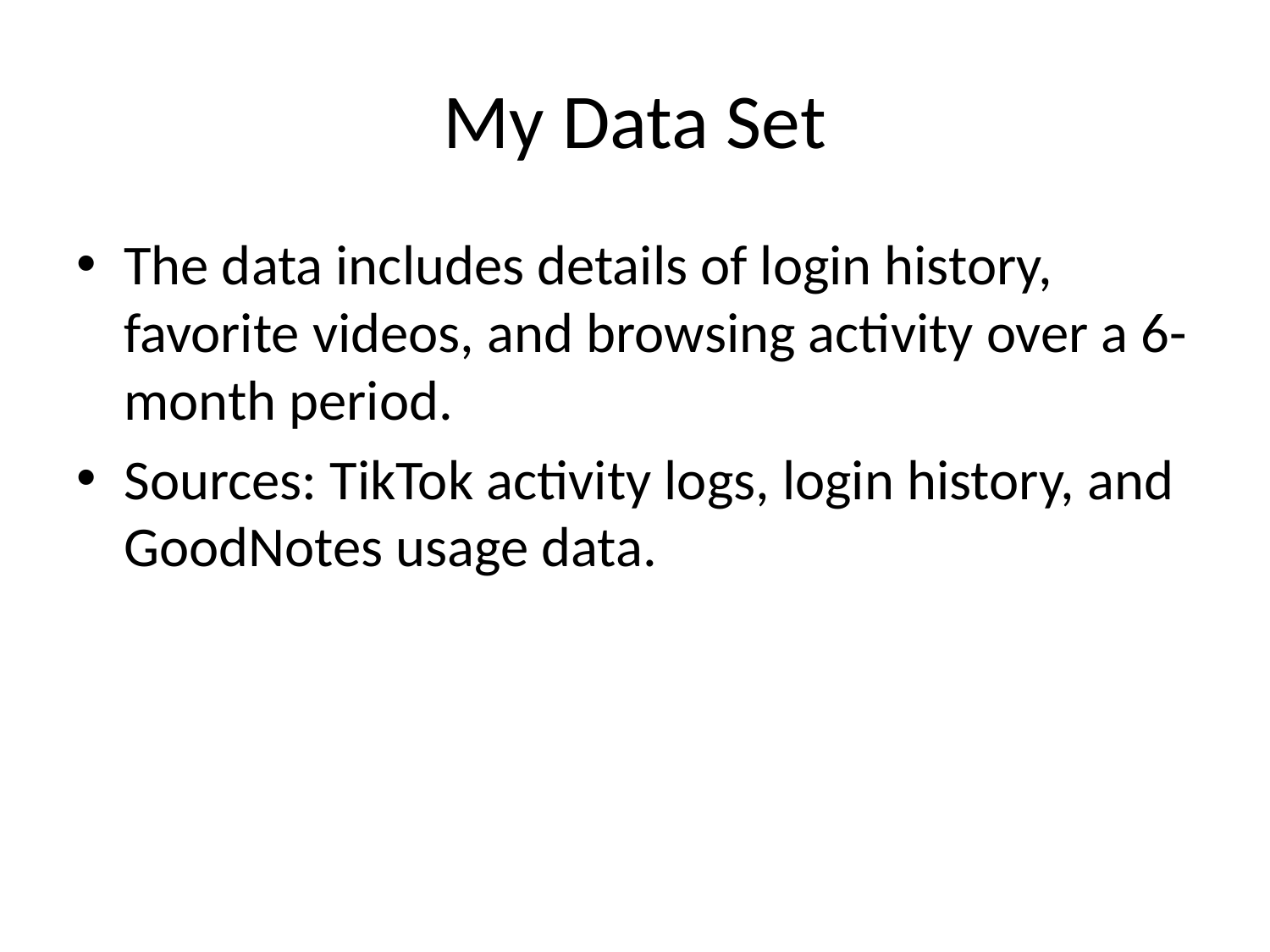

# My Data Set
The data includes details of login history, favorite videos, and browsing activity over a 6-month period.
Sources: TikTok activity logs, login history, and GoodNotes usage data.